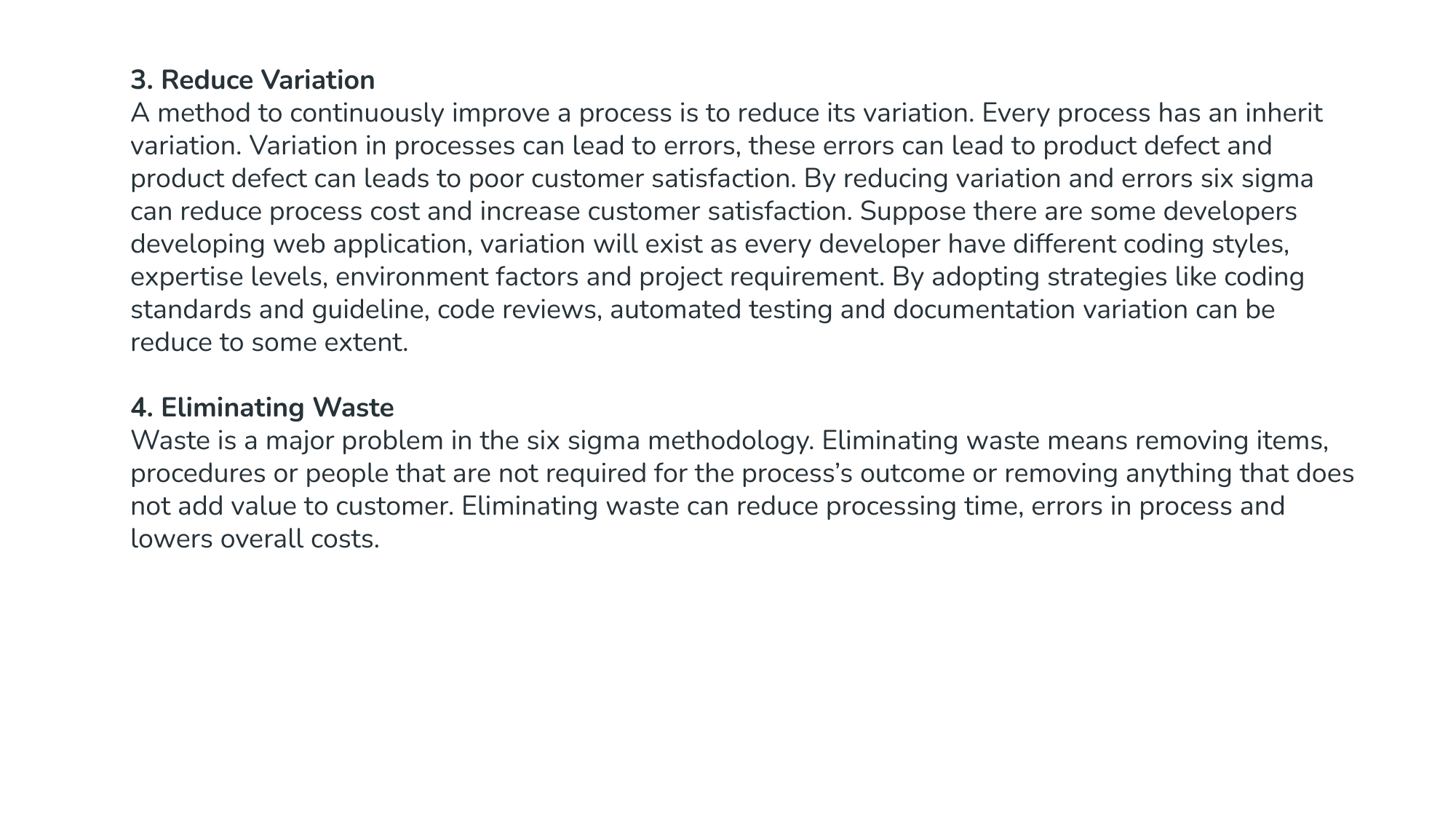

3. Reduce Variation
A method to continuously improve a process is to reduce its variation. Every process has an inherit variation. Variation in processes can lead to errors, these errors can lead to product defect and product defect can leads to poor customer satisfaction. By reducing variation and errors six sigma can reduce process cost and increase customer satisfaction. Suppose there are some developers developing web application, variation will exist as every developer have different coding styles, expertise levels, environment factors and project requirement. By adopting strategies like coding standards and guideline, code reviews, automated testing and documentation variation can be reduce to some extent.

4. Eliminating Waste
Waste is a major problem in the six sigma methodology. Eliminating waste means removing items, procedures or people that are not required for the process’s outcome or removing anything that does not add value to customer. Eliminating waste can reduce processing time, errors in process and lowers overall costs.